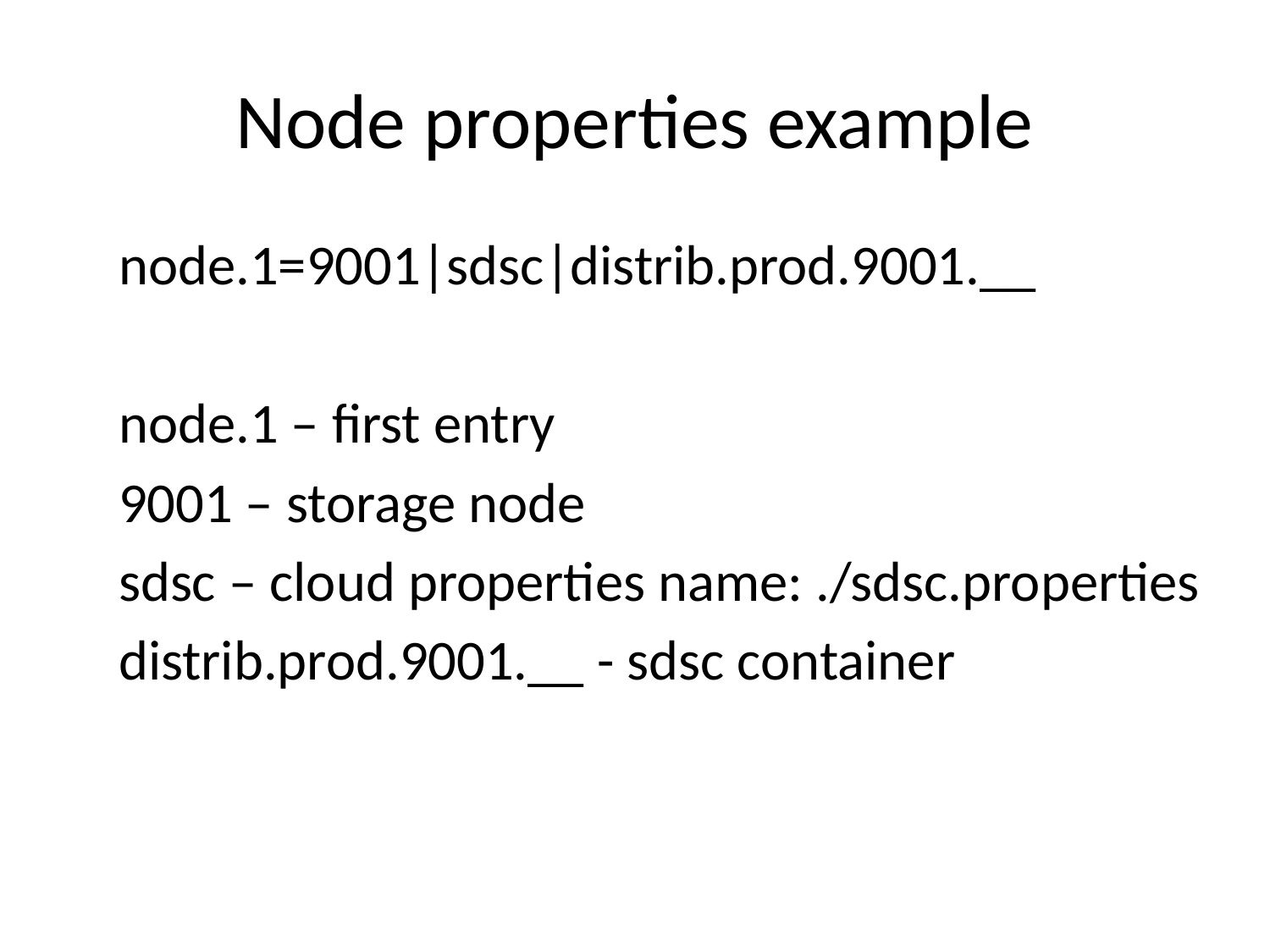

# Node properties example
node.1=9001|sdsc|distrib.prod.9001.__

node.1 – first entry
9001 – storage node
sdsc – cloud properties name: ./sdsc.properties
distrib.prod.9001.__ - sdsc container